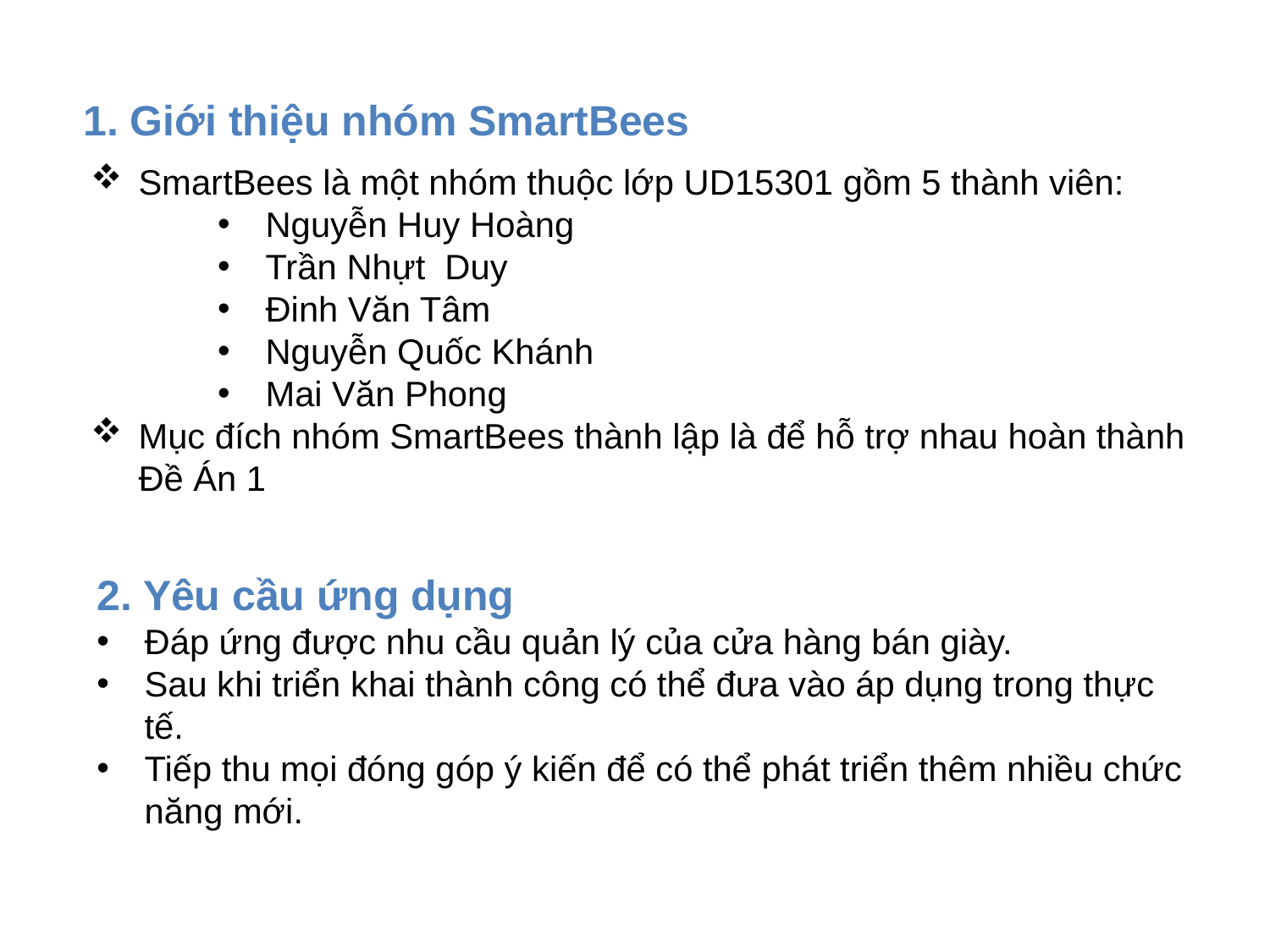

# 1. Giới thiệu nhóm SmartBees
SmartBees là một nhóm thuộc lớp UD15301 gồm 5 thành viên:
Nguyễn Huy Hoàng
Trần Nhựt  Duy
Đinh Văn Tâm
Nguyễn Quốc Khánh
Mai Văn Phong
Mục đích nhóm SmartBees thành lập là để hỗ trợ nhau hoàn thành  Đề Án 1
2. Yêu cầu ứng dụng
Đáp ứng được nhu cầu quản lý của cửa hàng bán giày.
Sau khi triển khai thành công có thể đưa vào áp dụng trong thực tế.
Tiếp thu mọi đóng góp ý kiến để có thể phát triển thêm nhiều chức năng mới.